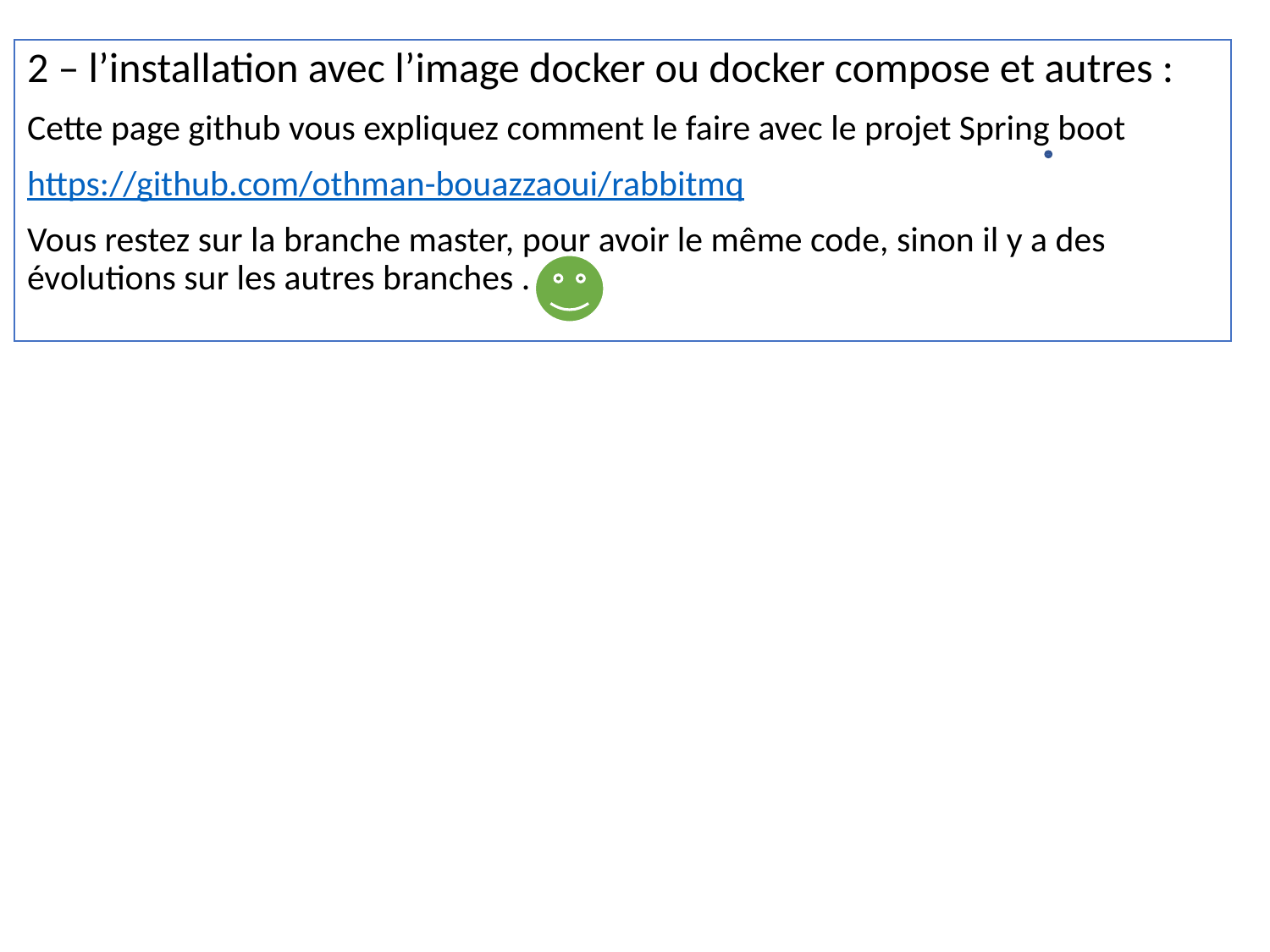

2 – l’installation avec l’image docker ou docker compose et autres :
Cette page github vous expliquez comment le faire avec le projet Spring boot
https://github.com/othman-bouazzaoui/rabbitmq
Vous restez sur la branche master, pour avoir le même code, sinon il y a des évolutions sur les autres branches .